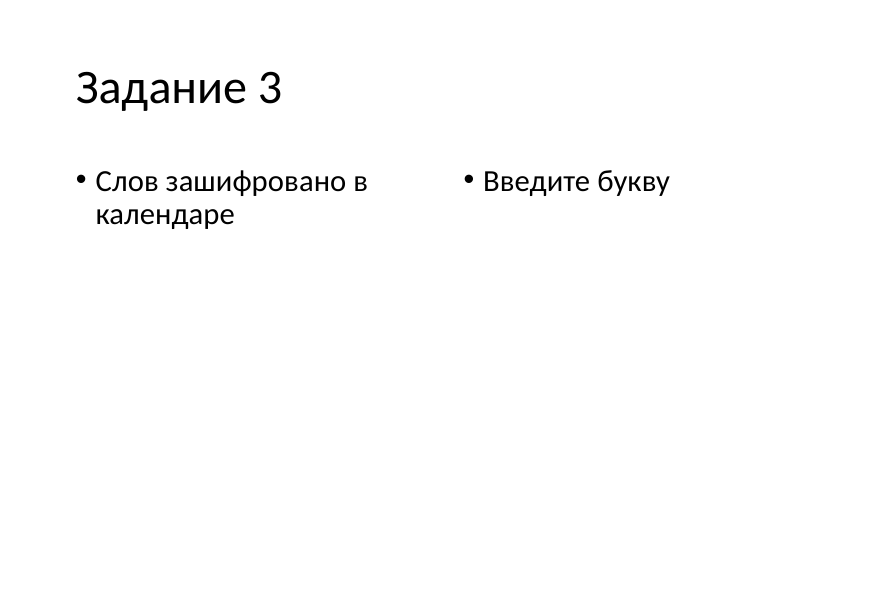

# Задание 3
Слов зашифровано в календаре
Введите букву